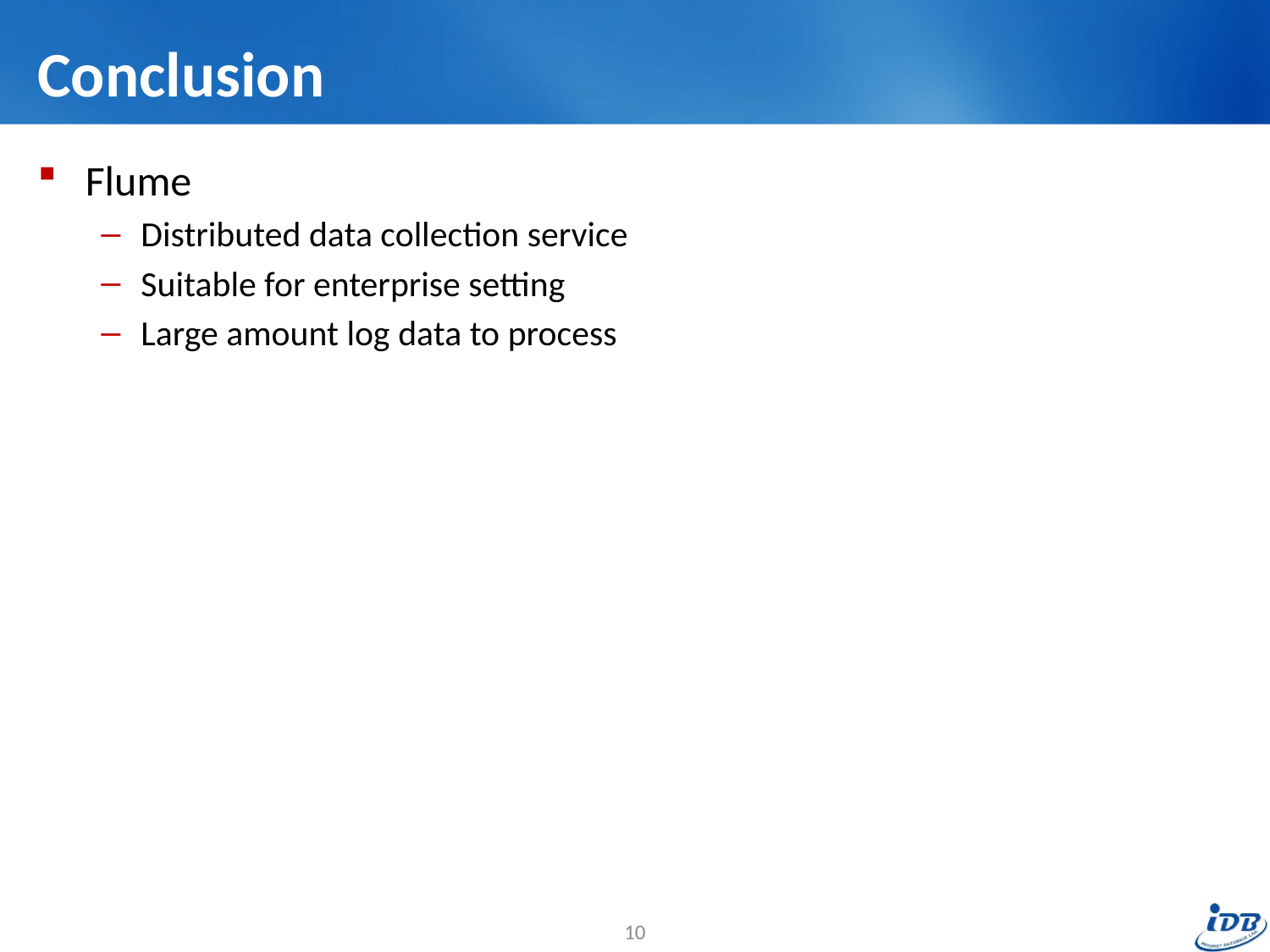

# Conclusion
Flume
Distributed data collection service
Suitable for enterprise setting
Large amount log data to process

10